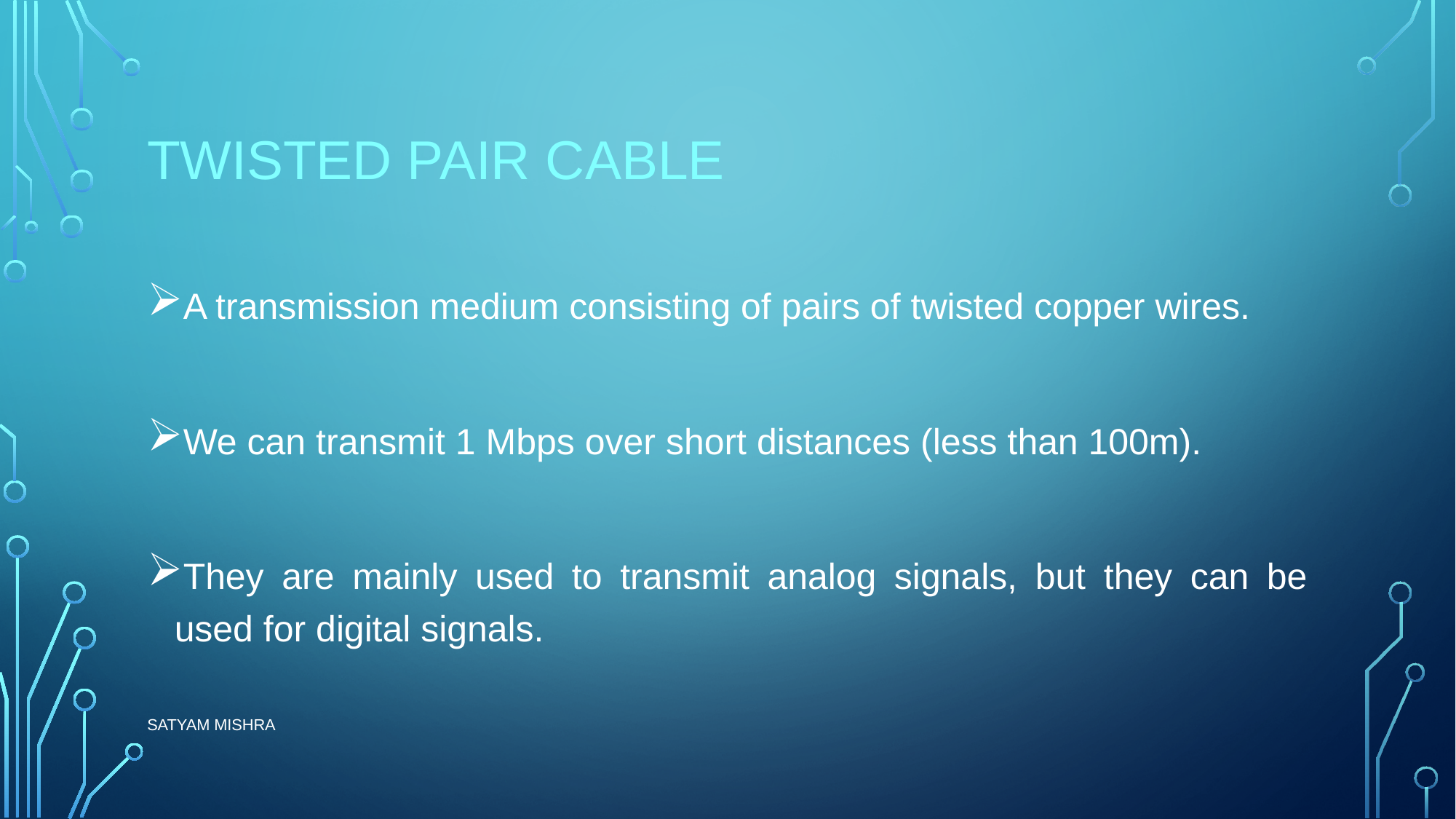

# Twisted Pair Cable
A transmission medium consisting of pairs of twisted copper wires.

We can transmit 1 Mbps over short distances (less than 100m).

They are mainly used to transmit analog signals, but they can be used for digital signals.
Satyam Mishra